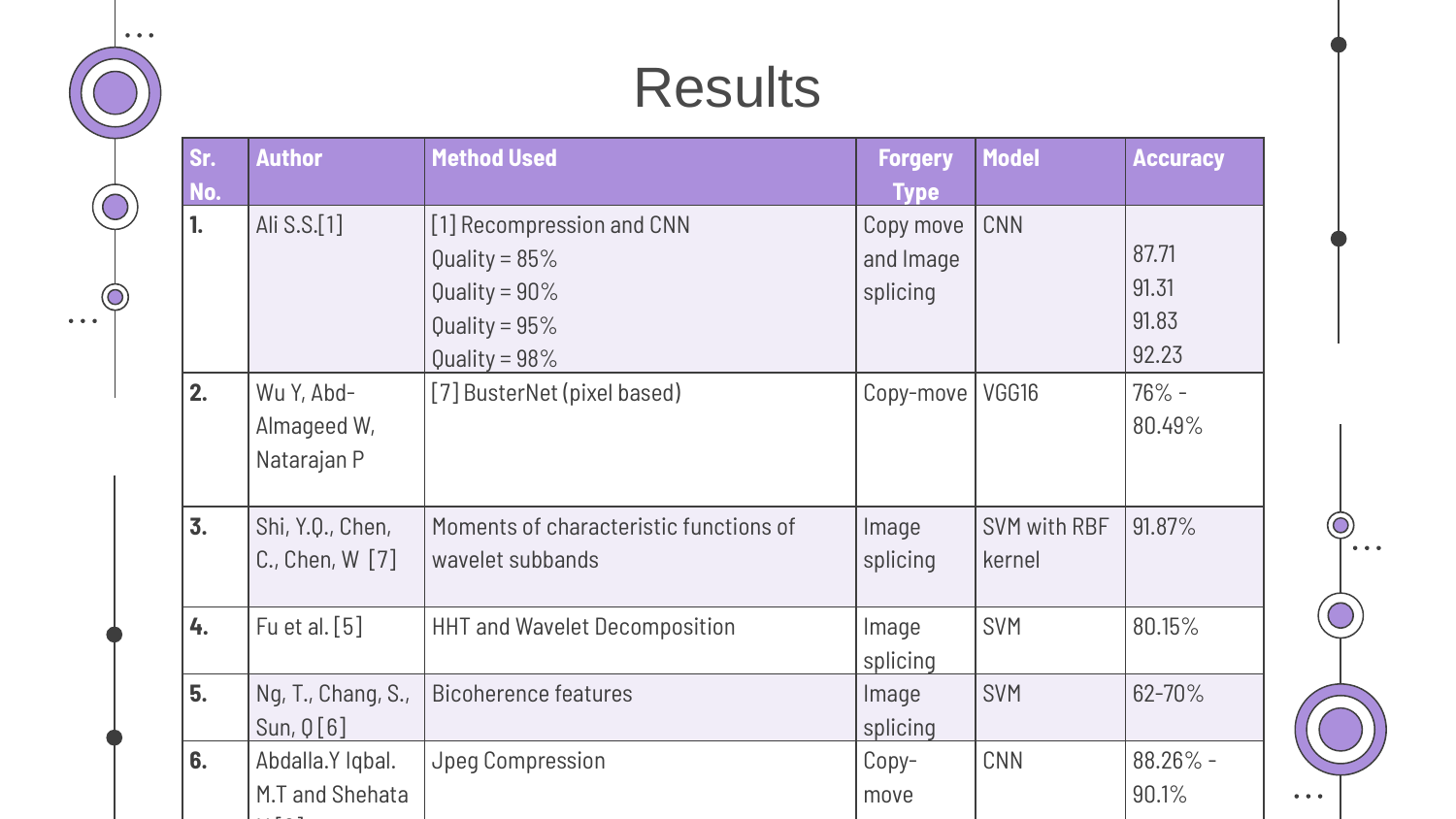

# Results
| Sr. No. | Author | Method Used | Forgery Type | Model | Accuracy |
| --- | --- | --- | --- | --- | --- |
| 1. | Ali S.S.[1] | [1] Recompression and CNN Quality = 85% Quality = 90% Quality = 95% Quality = 98% | Copy move and Image splicing | CNN | 87.71 91.31 91.83 92.23 |
| 2. | Wu Y, Abd-Almageed W, Natarajan P | [7] BusterNet (pixel based) | Copy-move | VGG16 | 76% - 80.49% |
| 3. | Shi, Y.Q., Chen, C., Chen, W [7] | Moments of characteristic functions of wavelet subbands | Image splicing | SVM with RBF kernel | 91.87% |
| 4. | Fu et al. [5] | HHT and Wavelet Decomposition | Image splicing | SVM | 80.15% |
| 5. | Ng, T., Chang, S., Sun, Q [6] | Bicoherence features | Image splicing | SVM | 62-70% |
| 6. | Abdalla.Y Iqbal. M.T and Shehata M [2] | Jpeg Compression | Copy- move | CNN | 88.26% - 90.1% |